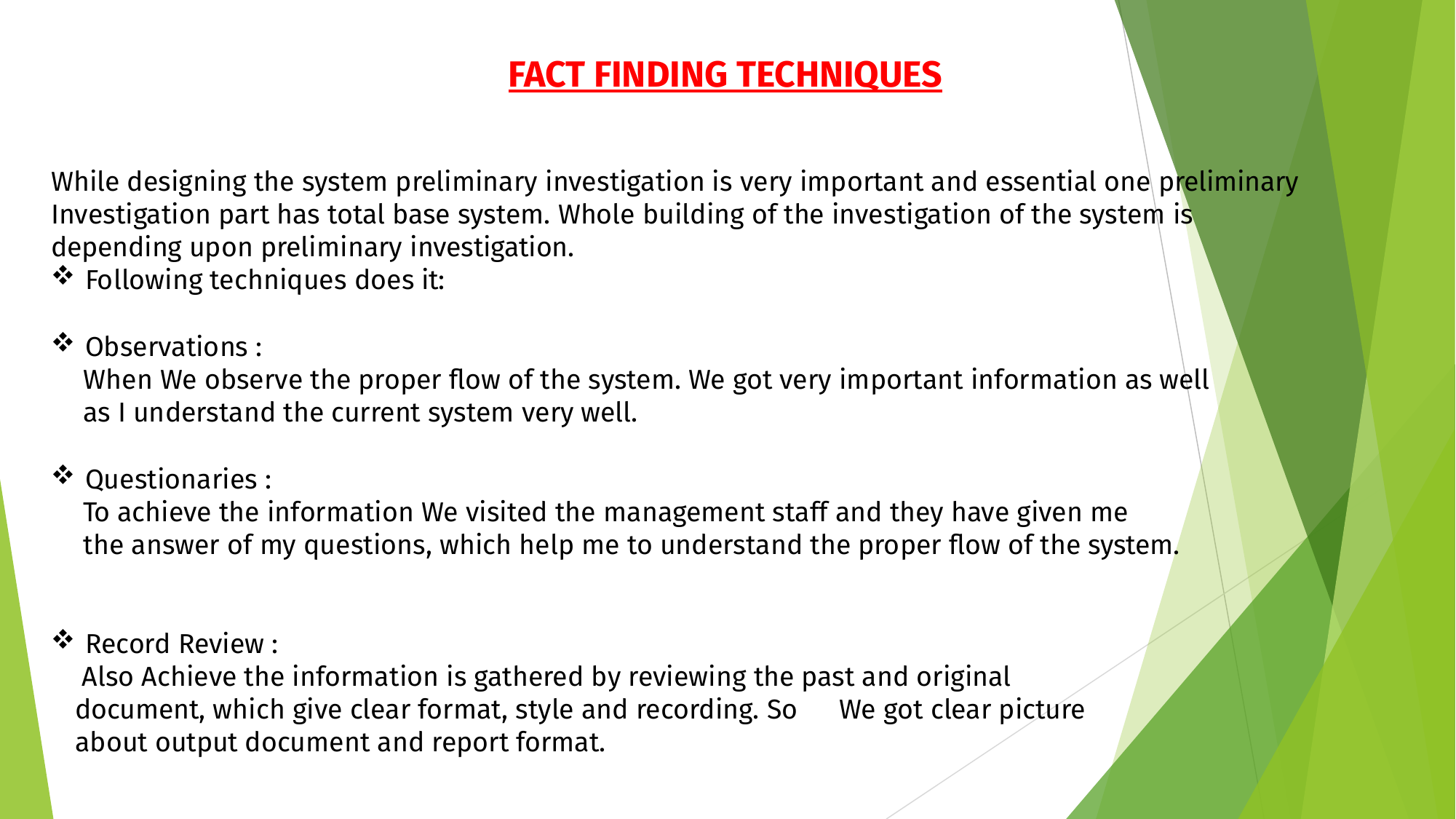

# FACT FINDING TECHNIQUES
While designing the system preliminary investigation is very important and essential one preliminary Investigation part has total base system. Whole building of the investigation of the system is depending upon preliminary investigation.
Following techniques does it:

Observations :
When We observe the proper flow of the system. We got very important information as well
as I understand the current system very well.

Questionaries :
To achieve the information We visited the management staff and they have given me
the answer of my questions, which help me to understand the proper flow of the system.

Record Review :
Also Achieve the information is gathered by reviewing the past and original document, which give clear format, style and recording. So	We got clear picture about output document and report format.